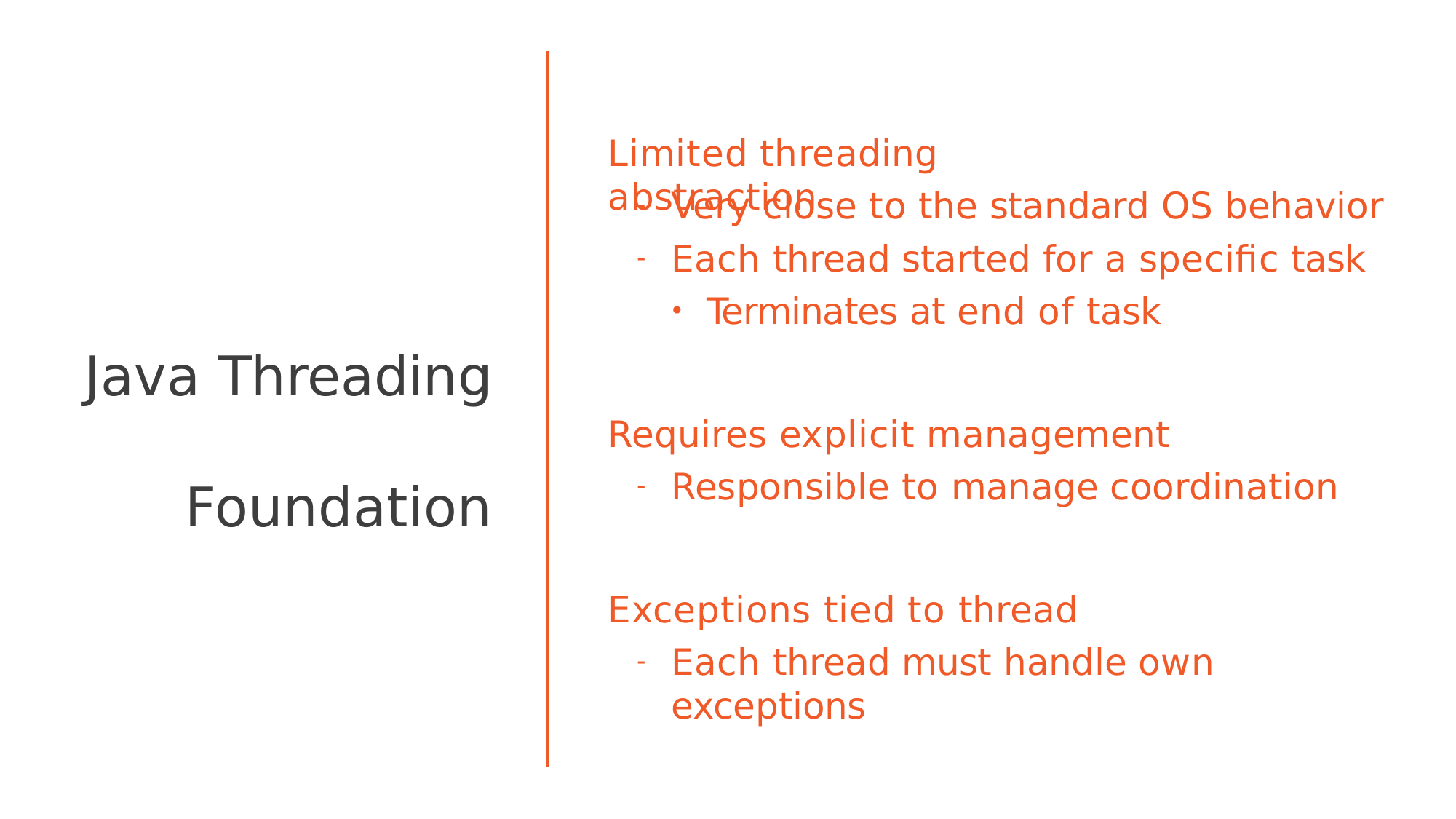

# Limited threading abstraction
Very close to the standard OS behavior
Each thread started for a specific task
Terminates at end of task

Requires explicit management
Responsible to manage coordination

Exceptions tied to thread
Each thread must handle own exceptions
Java Threading  Foundation
14